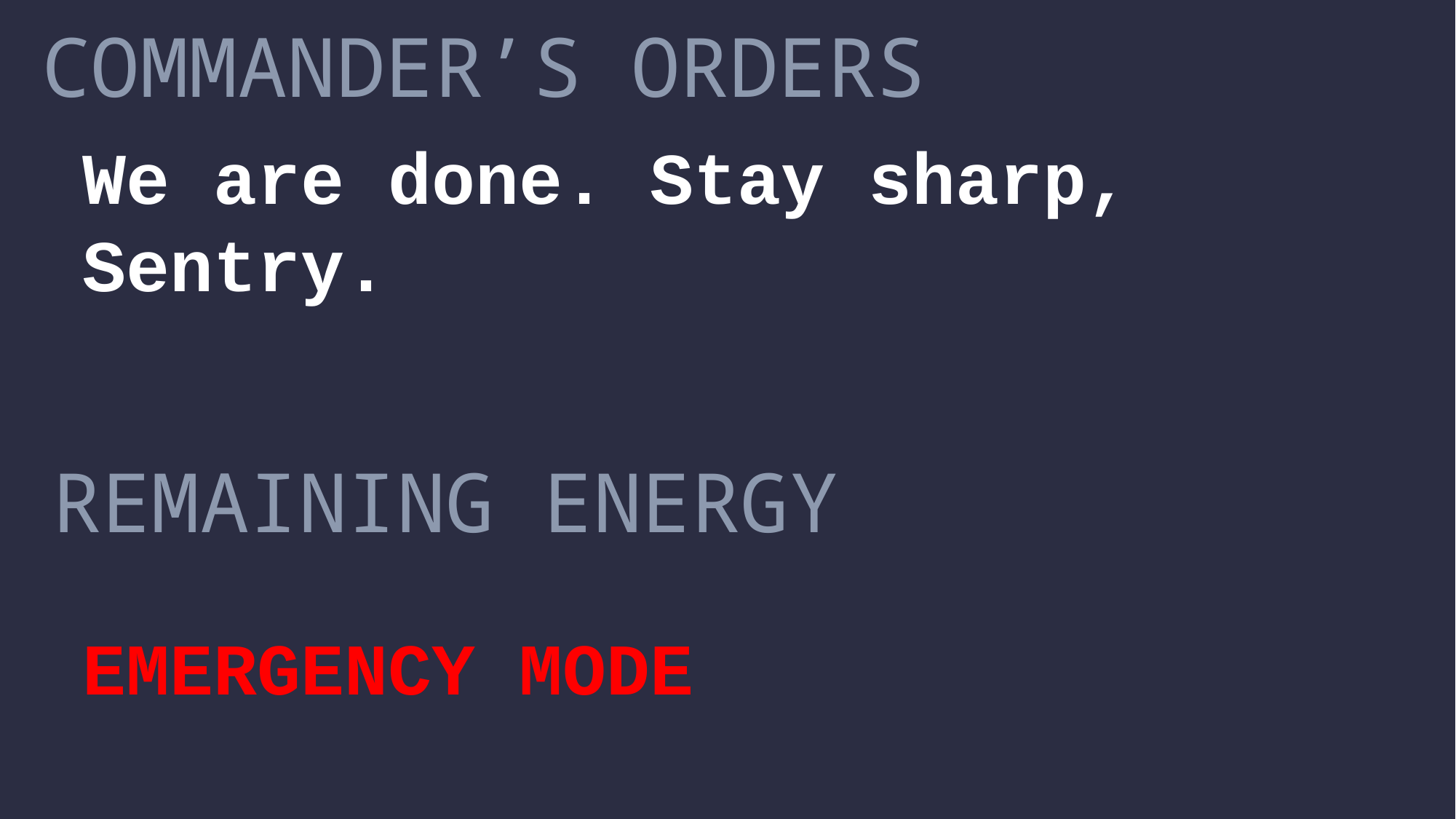

COMMANDER’S ORDERS
We are done. Stay sharp, Sentry.
REMAINING ENERGY
EMERGENCY MODE